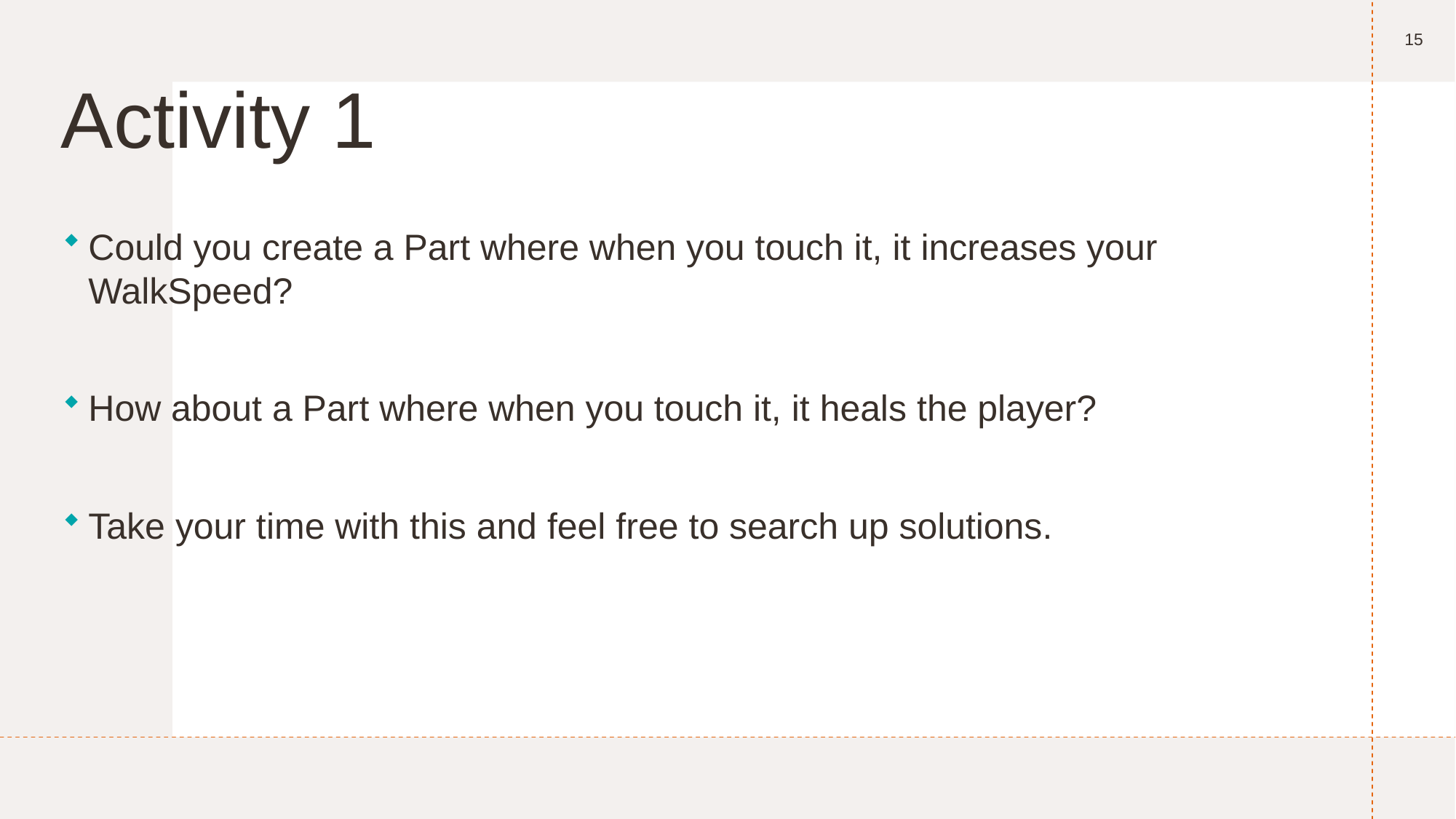

15
# Activity 1
Could you create a Part where when you touch it, it increases your WalkSpeed?

How about a Part where when you touch it, it heals the player?

Take your time with this and feel free to search up solutions.